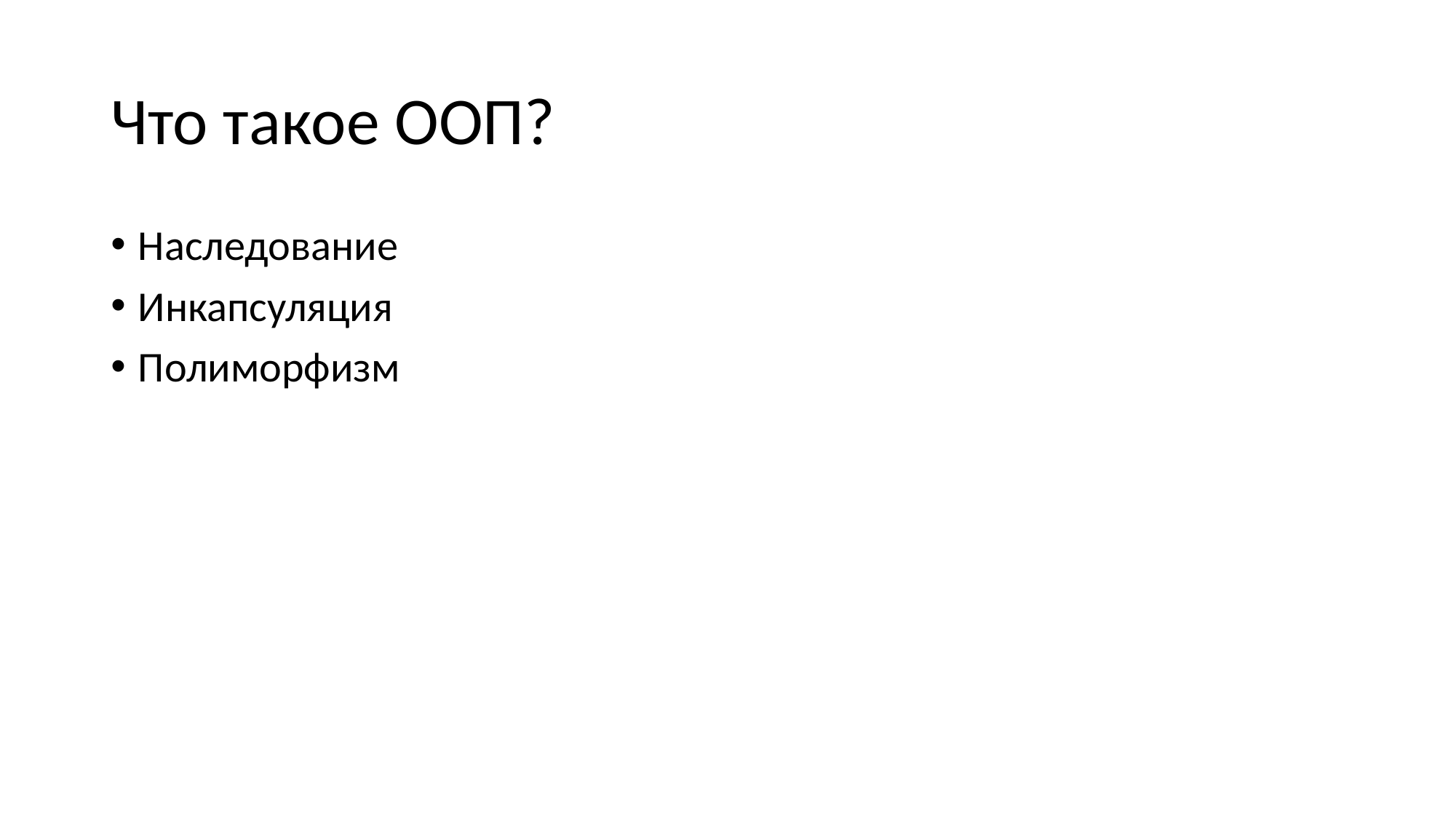

# Что такое ООП?
Наследование
Инкапсуляция
Полиморфизм